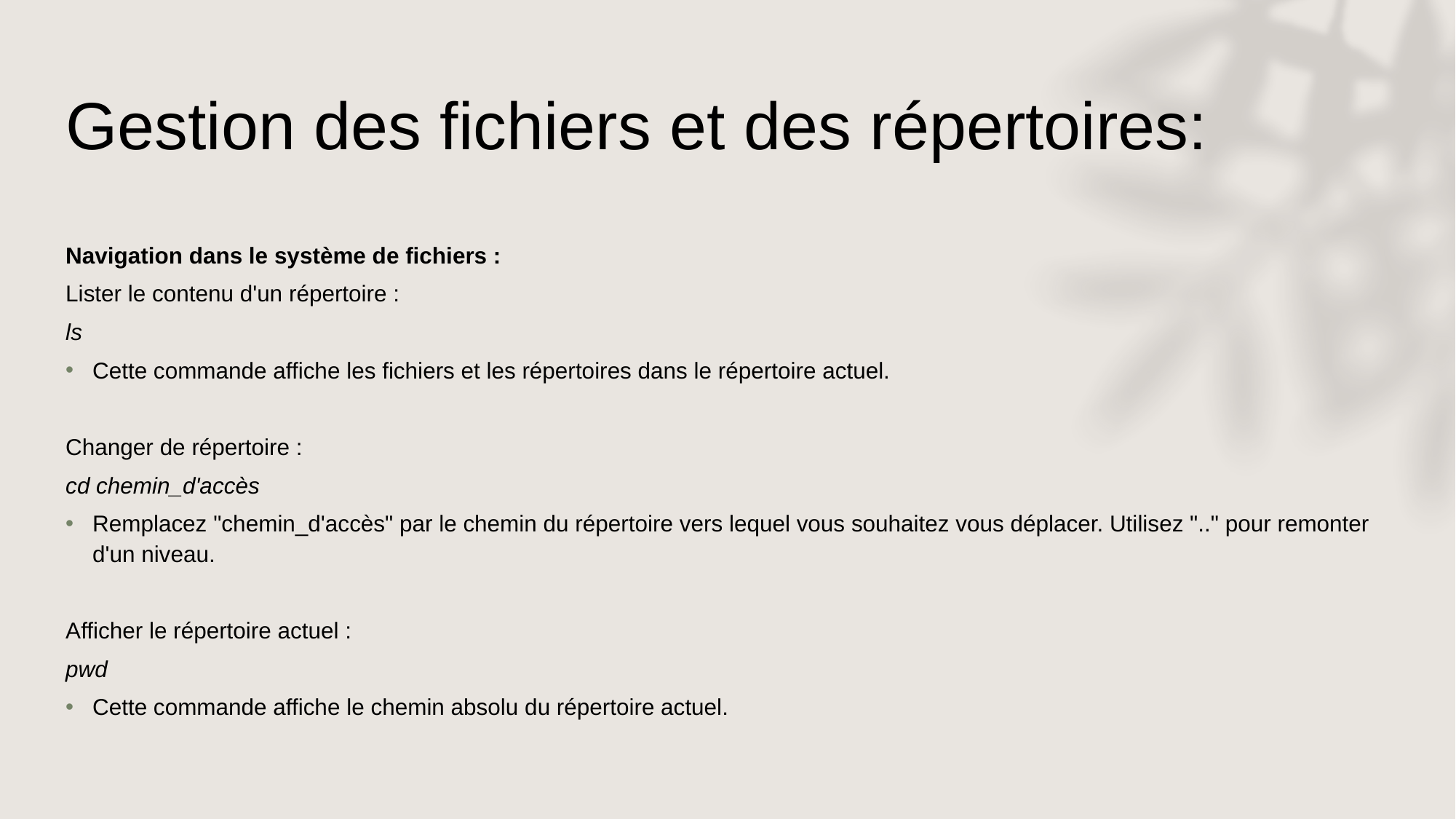

# Gestion des fichiers et des répertoires:
Navigation dans le système de fichiers :
Lister le contenu d'un répertoire :
ls
Cette commande affiche les fichiers et les répertoires dans le répertoire actuel.

Changer de répertoire :
cd chemin_d'accès
Remplacez "chemin_d'accès" par le chemin du répertoire vers lequel vous souhaitez vous déplacer. Utilisez ".." pour remonter d'un niveau.

Afficher le répertoire actuel :
pwd
Cette commande affiche le chemin absolu du répertoire actuel.